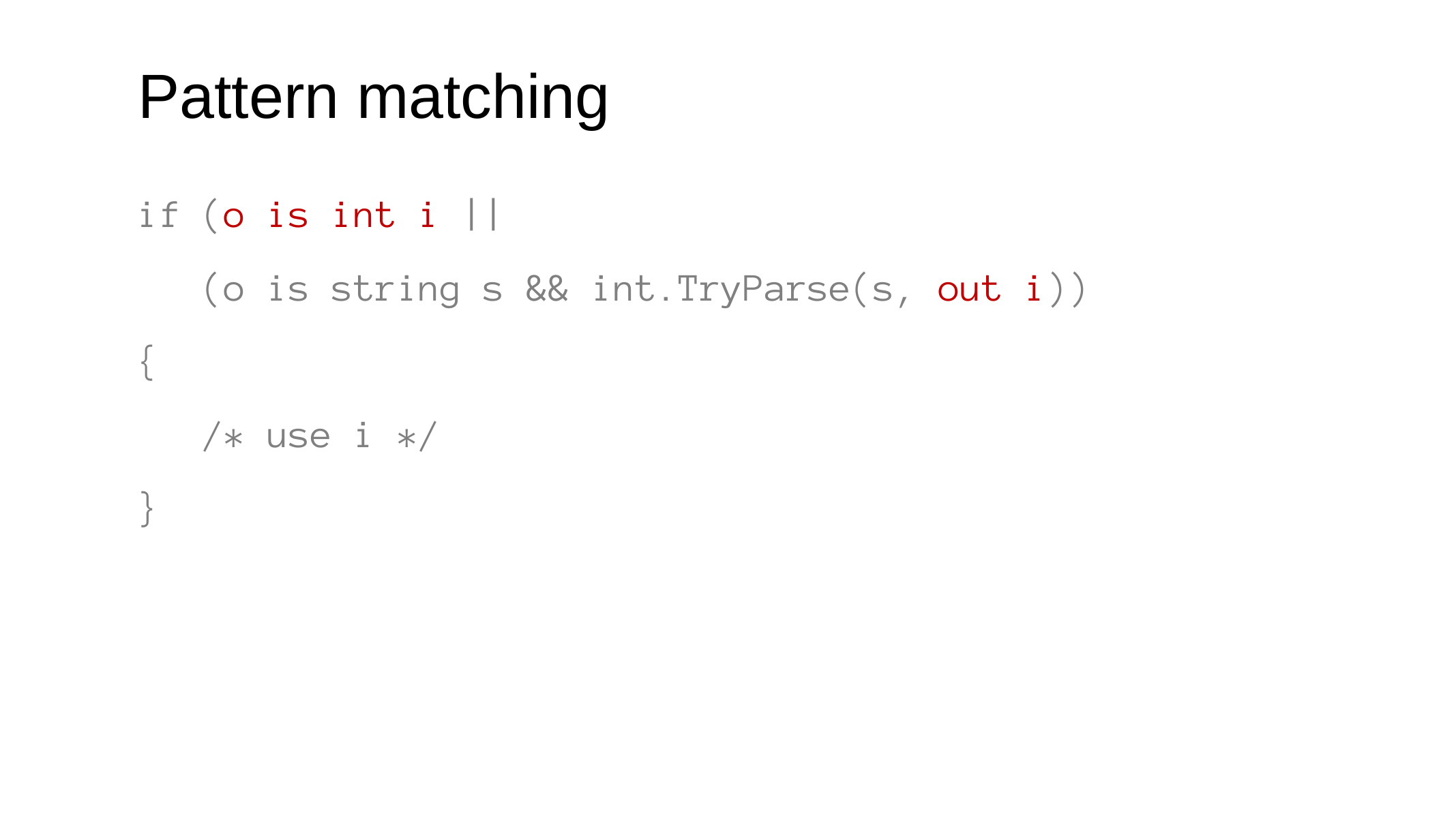

Pattern matching
if (o is int i ||
   (o is string s && int.TryParse(s, out i))
{
   /* use i */
}